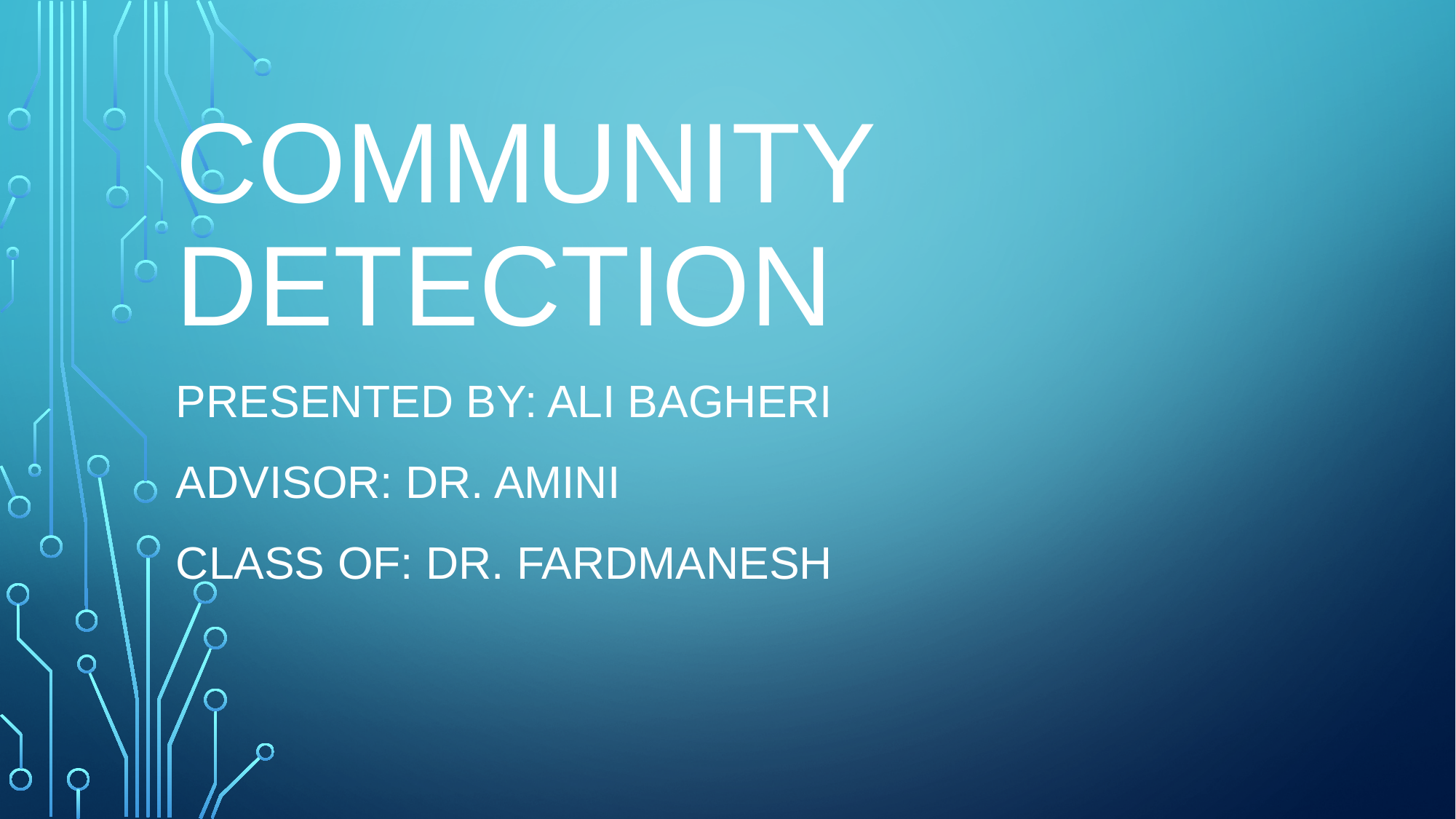

# Community detection
Presented by: ali bagheri
Advisor: Dr. amini
CLASS OF: dr. fardmanesh